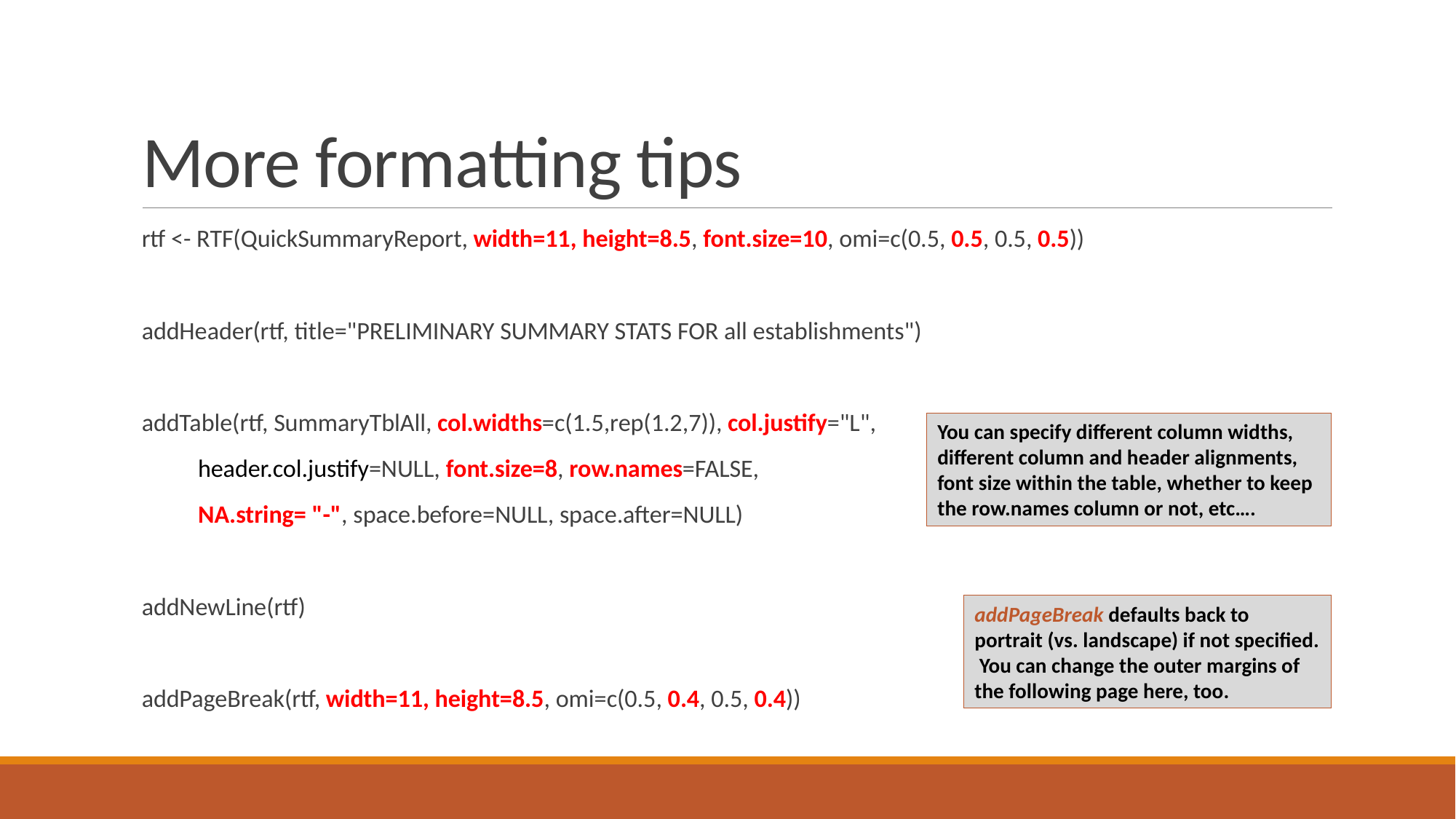

# More formatting tips
rtf <- RTF(QuickSummaryReport, width=11, height=8.5, font.size=10, omi=c(0.5, 0.5, 0.5, 0.5))

addHeader(rtf, title="PRELIMINARY SUMMARY STATS FOR all establishments")

addTable(rtf, SummaryTblAll, col.widths=c(1.5,rep(1.2,7)), col.justify="L",
          header.col.justify=NULL, font.size=8, row.names=FALSE,
          NA.string= "-", space.before=NULL, space.after=NULL)

addNewLine(rtf)

addPageBreak(rtf, width=11, height=8.5, omi=c(0.5, 0.4, 0.5, 0.4))
You can specify different column widths, different column and header alignments, font size within the table, whether to keep the row.names column or not, etc….
addPageBreak defaults back to portrait (vs. landscape) if not specified.  You can change the outer margins of the following page here, too.